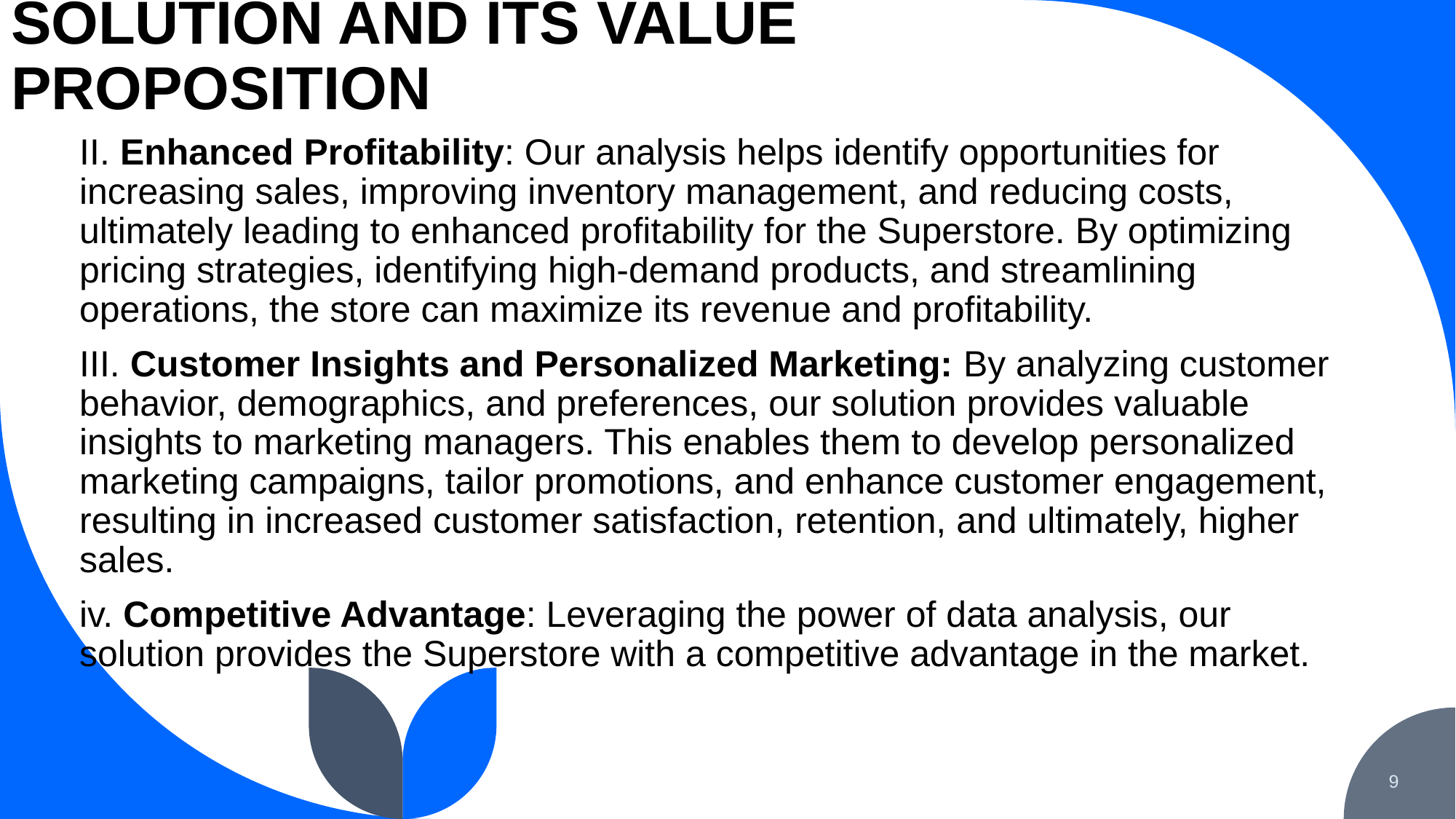

# SOLUTION AND ITS VALUE PROPOSITION
II. Enhanced Profitability: Our analysis helps identify opportunities for increasing sales, improving inventory management, and reducing costs, ultimately leading to enhanced profitability for the Superstore. By optimizing pricing strategies, identifying high-demand products, and streamlining operations, the store can maximize its revenue and profitability.
III. Customer Insights and Personalized Marketing: By analyzing customer behavior, demographics, and preferences, our solution provides valuable insights to marketing managers. This enables them to develop personalized marketing campaigns, tailor promotions, and enhance customer engagement, resulting in increased customer satisfaction, retention, and ultimately, higher sales.
iv. Competitive Advantage: Leveraging the power of data analysis, our solution provides the Superstore with a competitive advantage in the market.
9